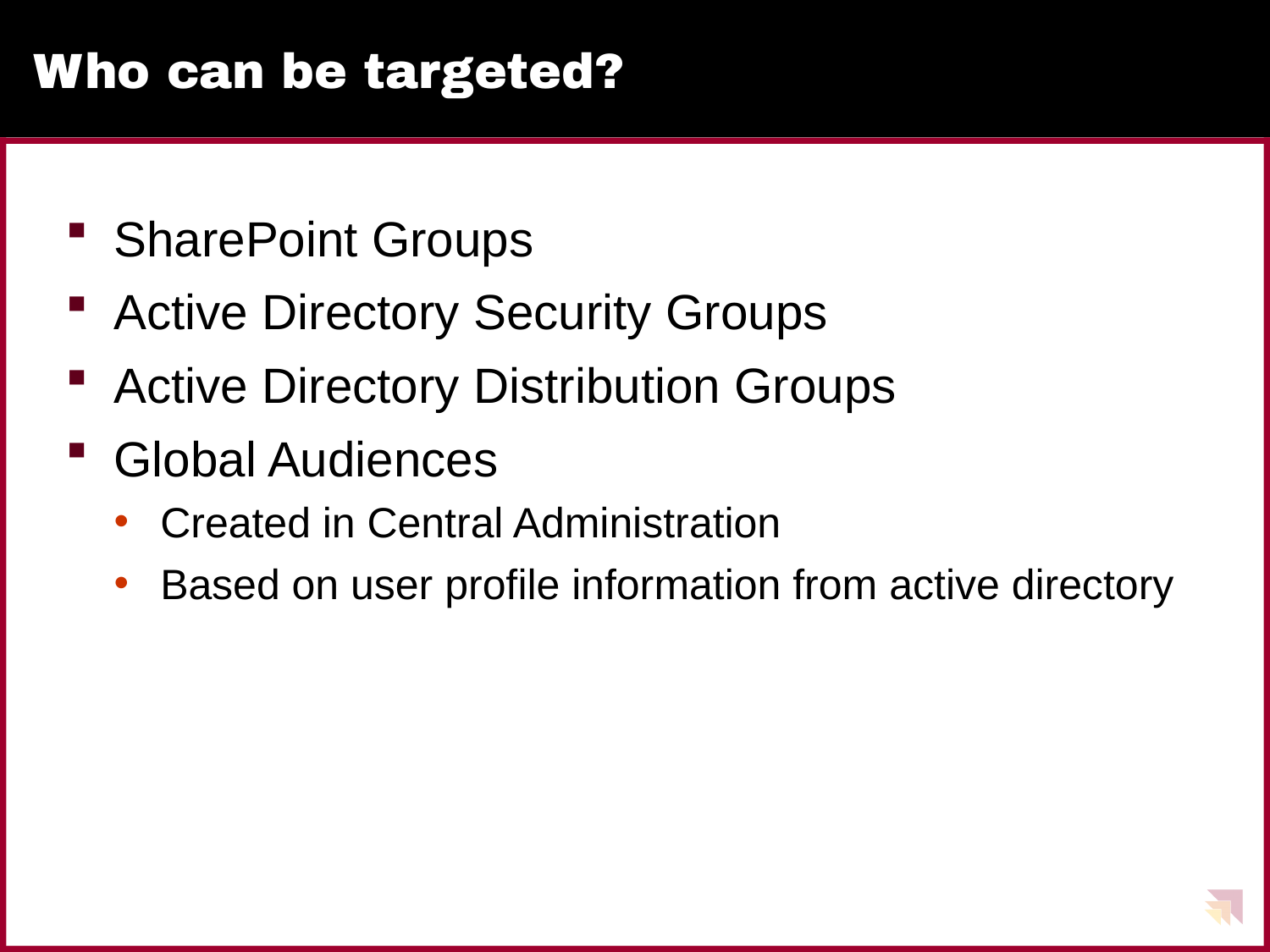

# Who can be targeted?
SharePoint Groups
Active Directory Security Groups
Active Directory Distribution Groups
Global Audiences
Created in Central Administration
Based on user profile information from active directory